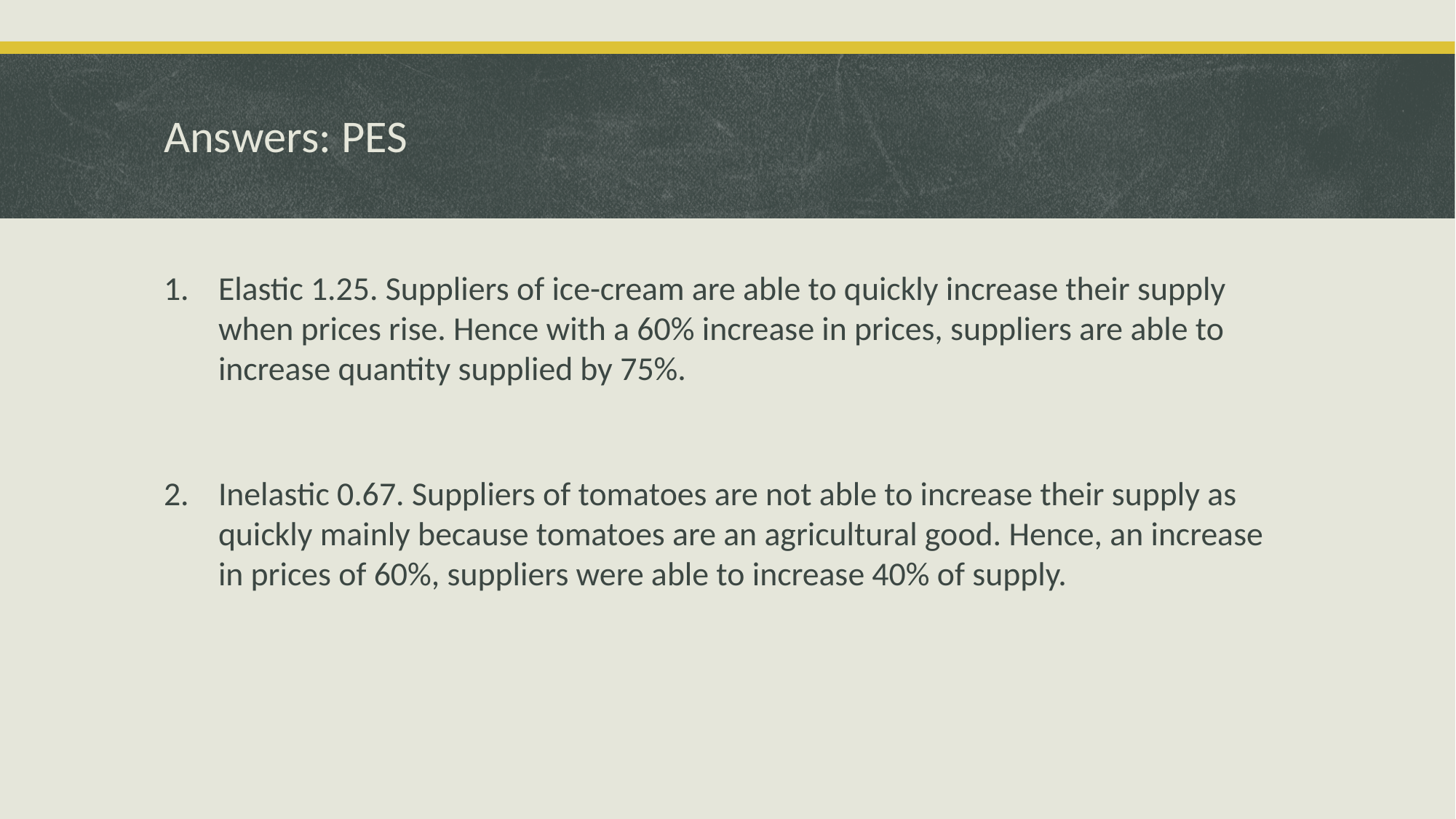

# Answers: PES
Elastic 1.25. Suppliers of ice-cream are able to quickly increase their supply when prices rise. Hence with a 60% increase in prices, suppliers are able to increase quantity supplied by 75%.

Inelastic 0.67. Suppliers of tomatoes are not able to increase their supply as quickly mainly because tomatoes are an agricultural good. Hence, an increase in prices of 60%, suppliers were able to increase 40% of supply.